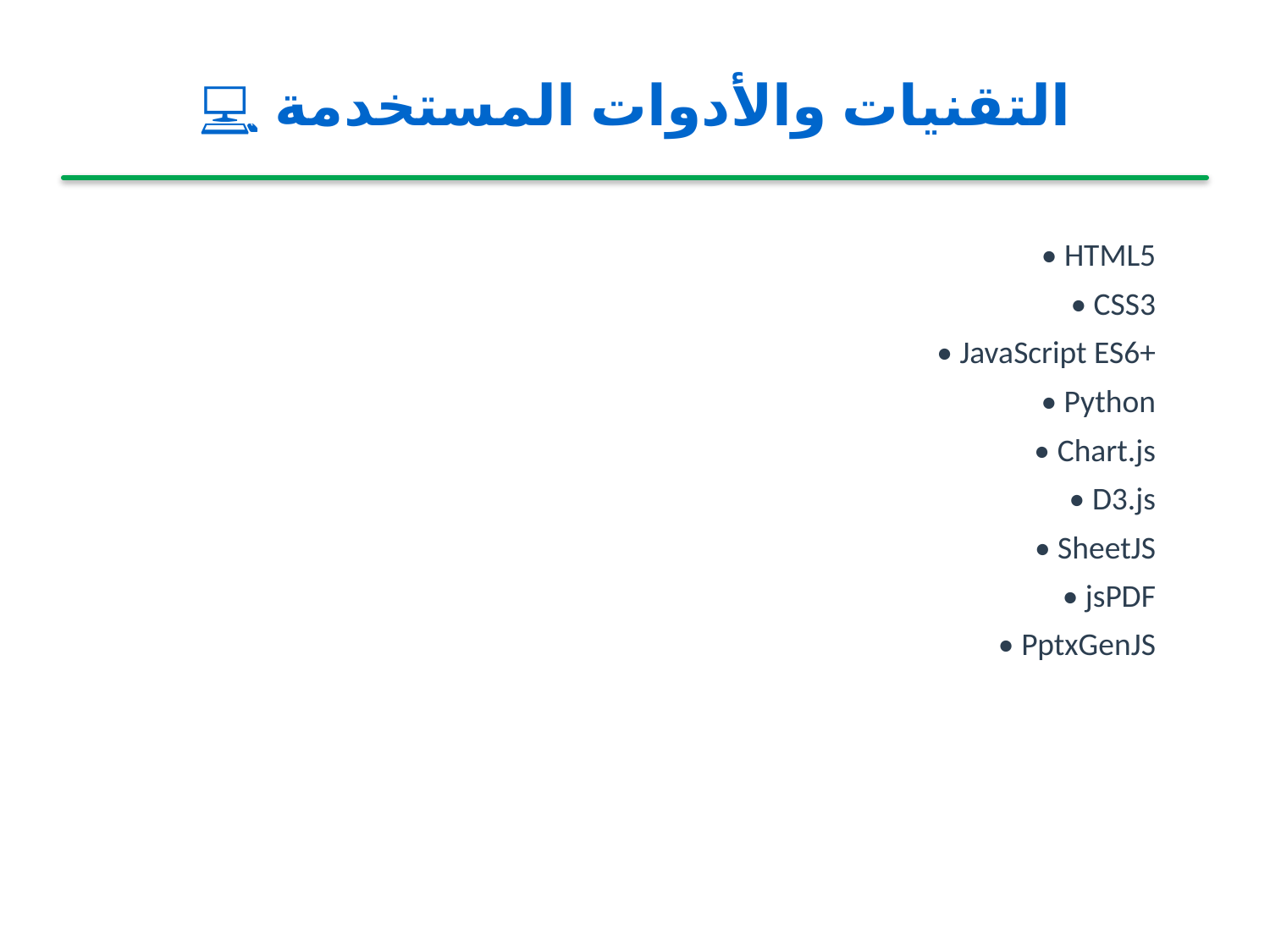

💻 التقنيات والأدوات المستخدمة

• HTML5
• CSS3
• JavaScript ES6+
• Python
• Chart.js
• D3.js
• SheetJS
• jsPDF
• PptxGenJS